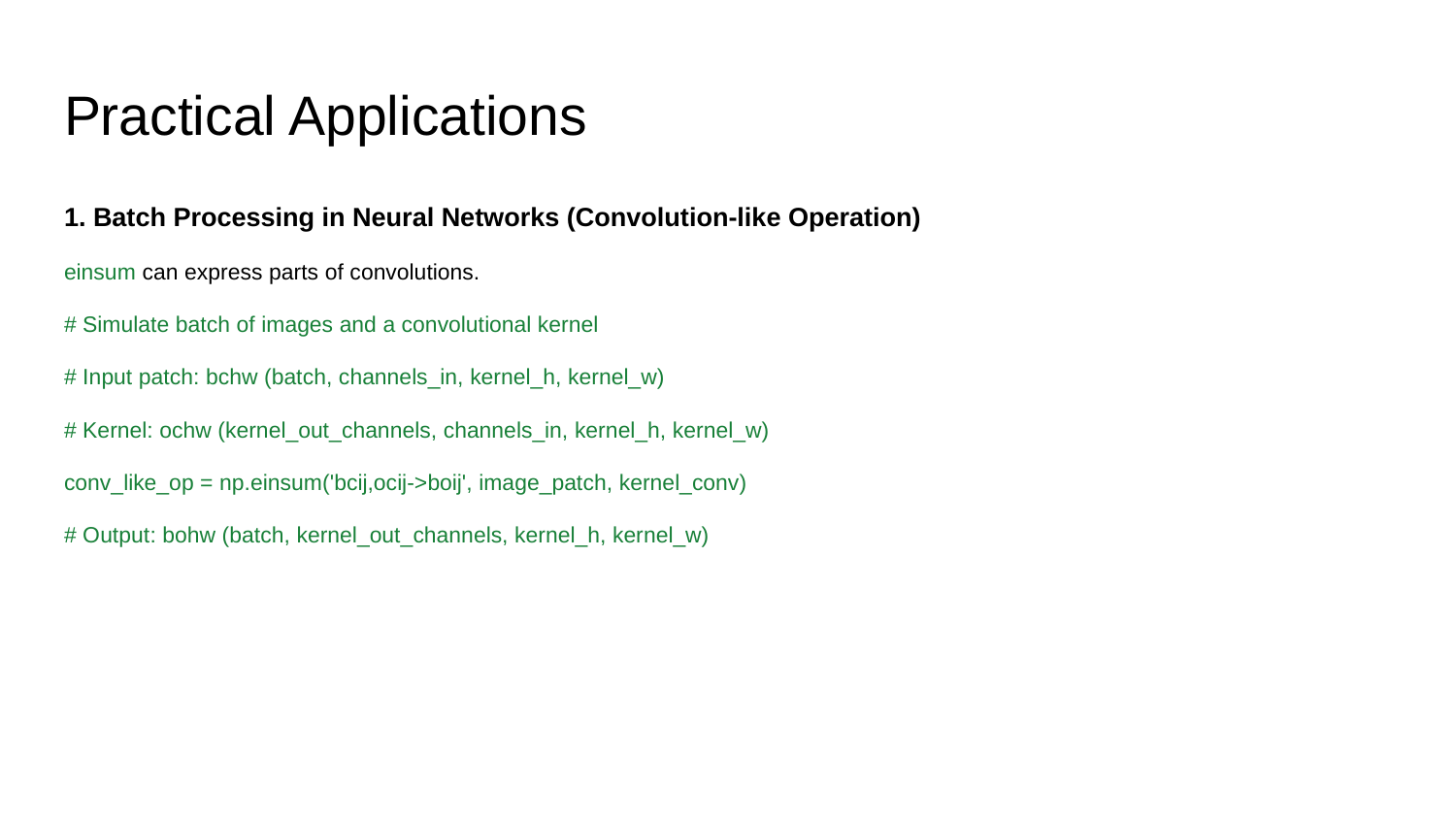

# Practical Applications
1. Batch Processing in Neural Networks (Convolution-like Operation)
einsum can express parts of convolutions.
# Simulate batch of images and a convolutional kernel
# Input patch: bchw (batch, channels_in, kernel_h, kernel_w)
# Kernel: ochw (kernel_out_channels, channels_in, kernel_h, kernel_w)
conv_like_op = np.einsum('bcij,ocij->boij', image_patch, kernel_conv)
# Output: bohw (batch, kernel_out_channels, kernel_h, kernel_w)